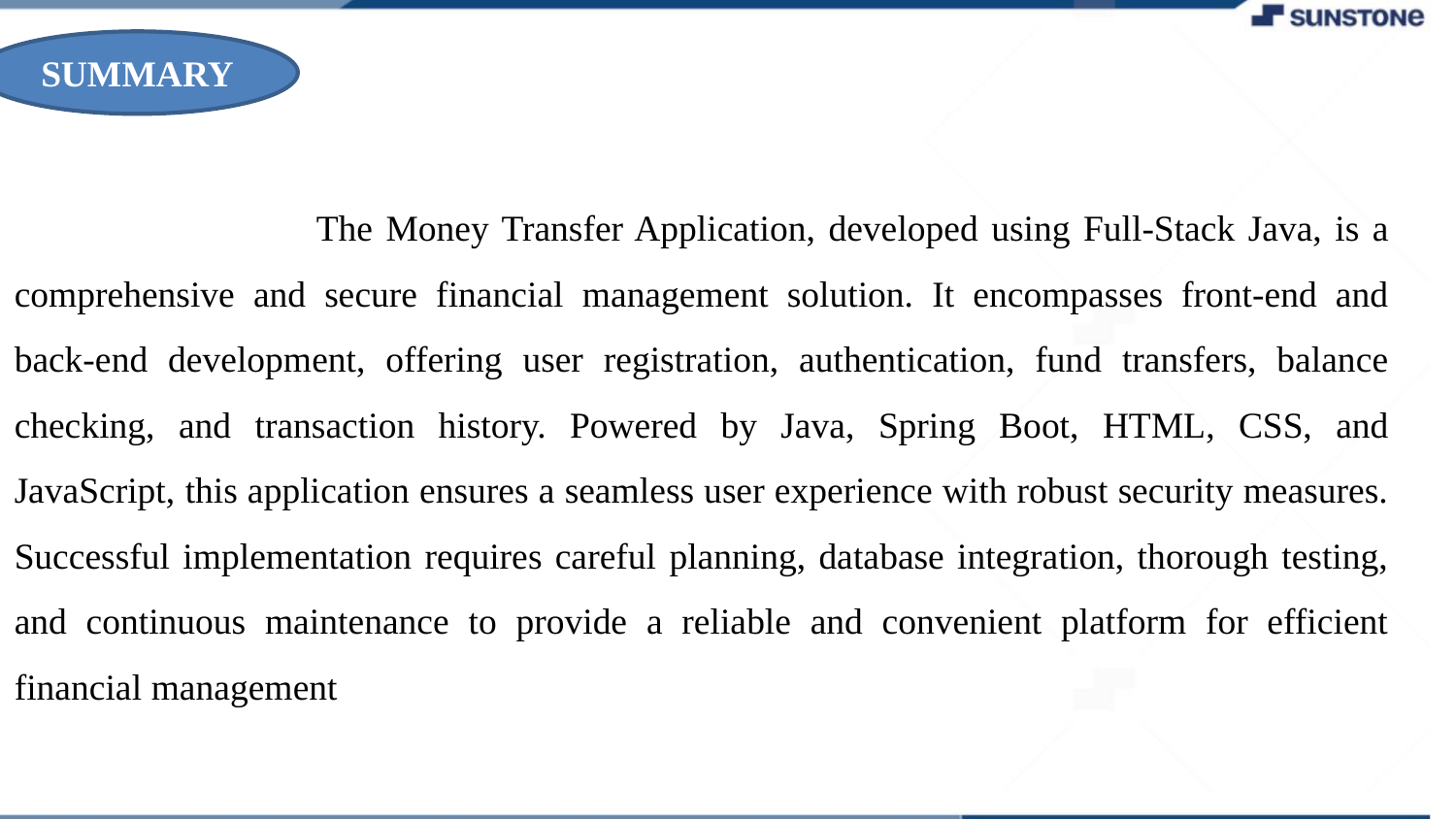

SUMMARY
SUMMARY
Step-Wise Description
                       The Money Transfer Application, developed using Full-Stack Java, is a comprehensive and secure financial management solution. It encompasses front-end and back-end development, offering user registration, authentication, fund transfers, balance checking, and transaction history. Powered by Java, Spring Boot, HTML, CSS, and JavaScript, this application ensures a seamless user experience with robust security measures. Successful implementation requires careful planning, database integration, thorough testing, and continuous maintenance to provide a reliable and convenient platform for efficient financial management